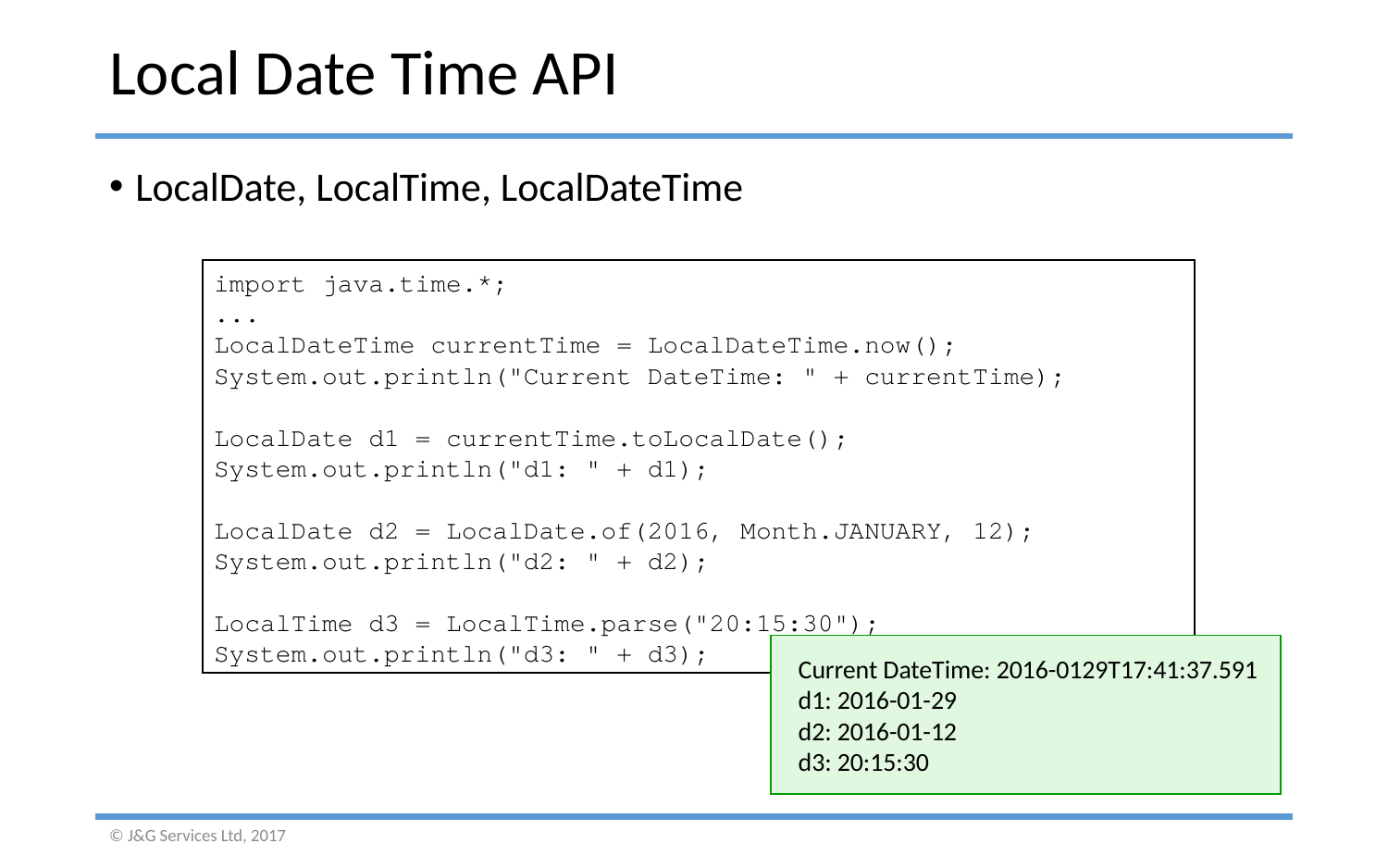

# Local Date Time API
LocalDate, LocalTime, LocalDateTime

import java.time.*;
...
LocalDateTime currentTime = LocalDateTime.now();
System.out.println("Current DateTime: " + currentTime);

LocalDate d1 = currentTime.toLocalDate();
System.out.println("d1: " + d1);

LocalDate d2 = LocalDate.of(2016, Month.JANUARY, 12);
System.out.println("d2: " + d2);

LocalTime d3 = LocalTime.parse("20:15:30");
System.out.println("d3: " + d3);
Current DateTime: 2016-0129T17:41:37.591
d1: 2016-01-29
d2: 2016-01-12
d3: 20:15:30